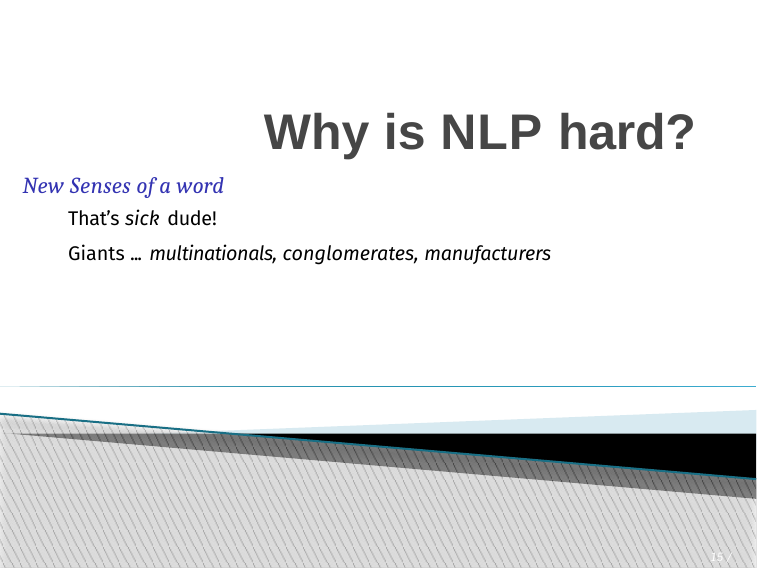

# Why is NLP hard?
New Senses of a word
That’s sick dude!
Giants ... multinationals, conglomerates, manufacturers
15 / 16